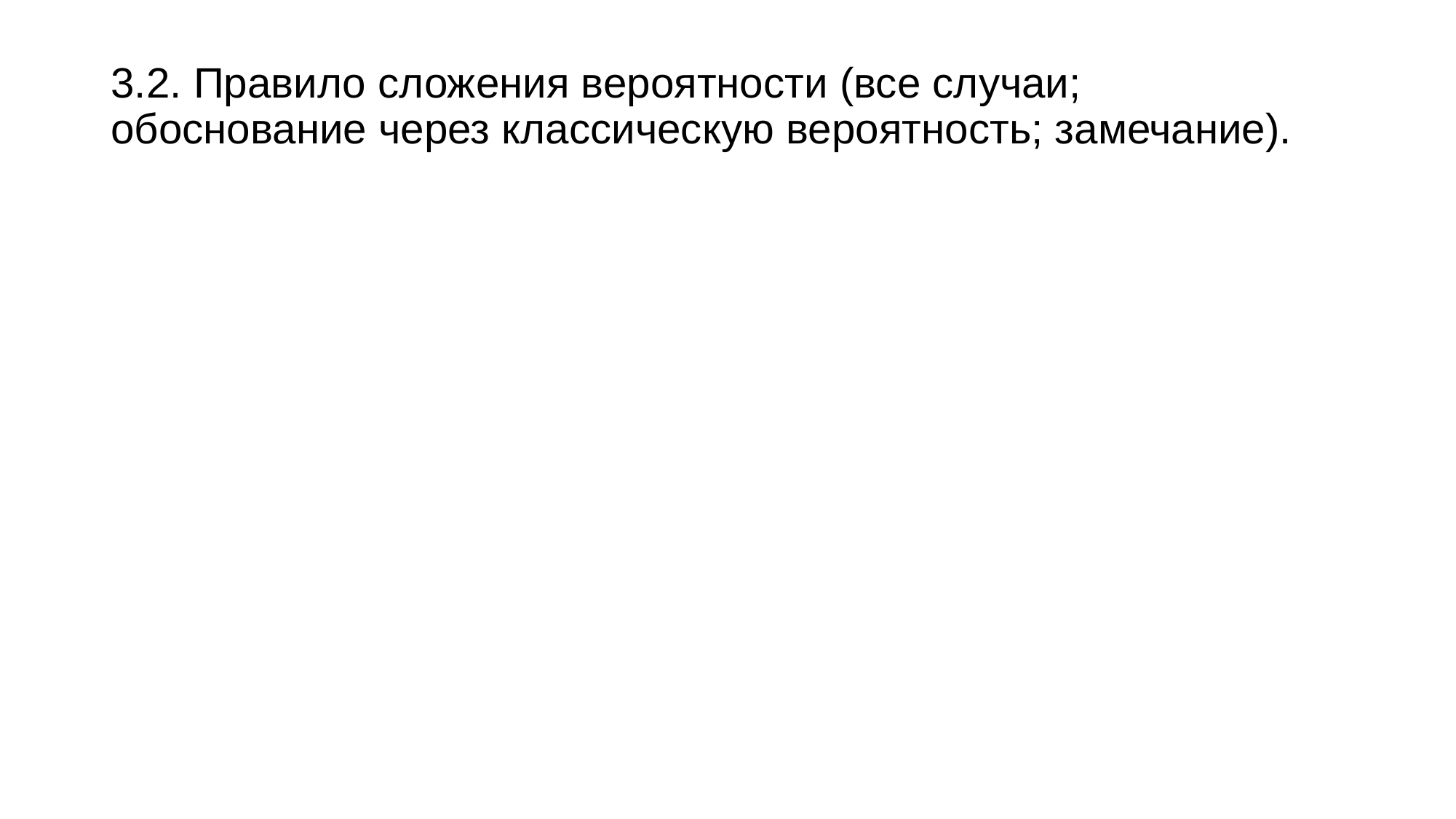

# 3.2. Правило сложения вероятности (все случаи; обоснование через классическую вероятность; замечание).